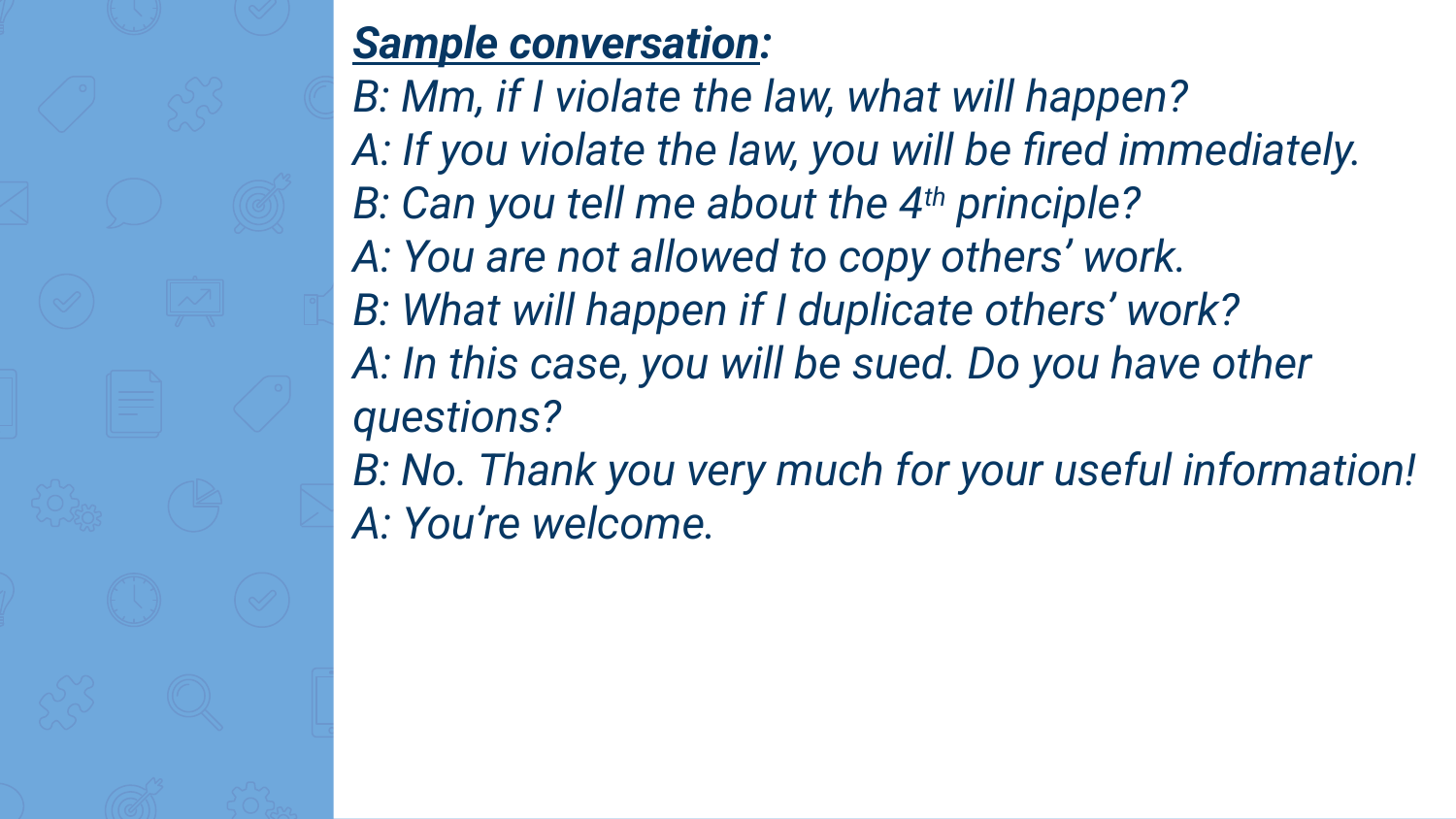

Sample conversation:
B: Mm, if I violate the law, what will happen?
A: If you violate the law, you will be fired immediately.
B: Can you tell me about the 4th principle?
A: You are not allowed to copy others’ work.
B: What will happen if I duplicate others’ work?
A: In this case, you will be sued. Do you have other questions?
B: No. Thank you very much for your useful information!
A: You’re welcome.